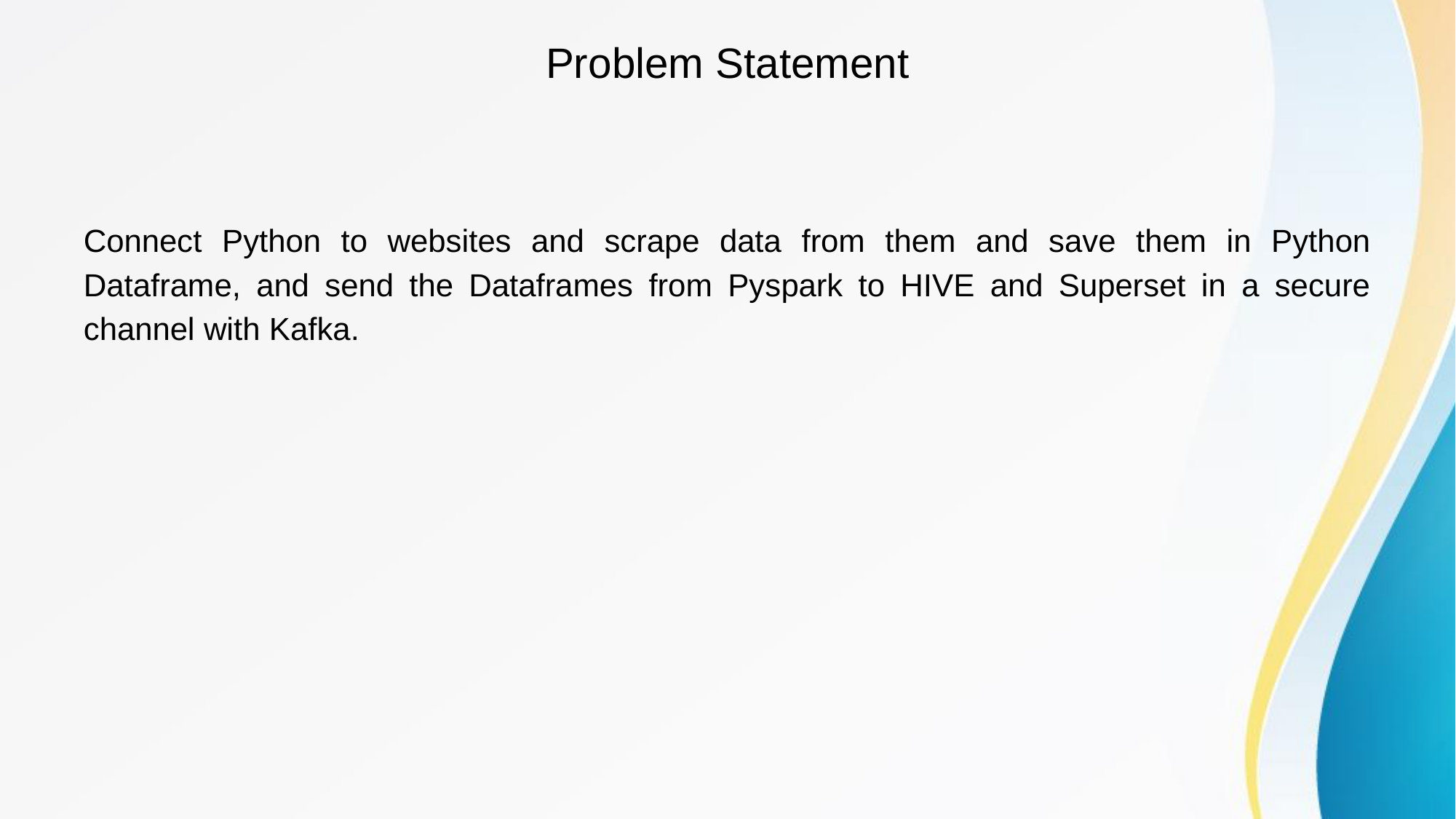

# Problem Statement

Connect Python to websites and scrape data from them and save them in Python Dataframe, and send the Dataframes from Pyspark to HIVE and Superset in a secure channel with Kafka.